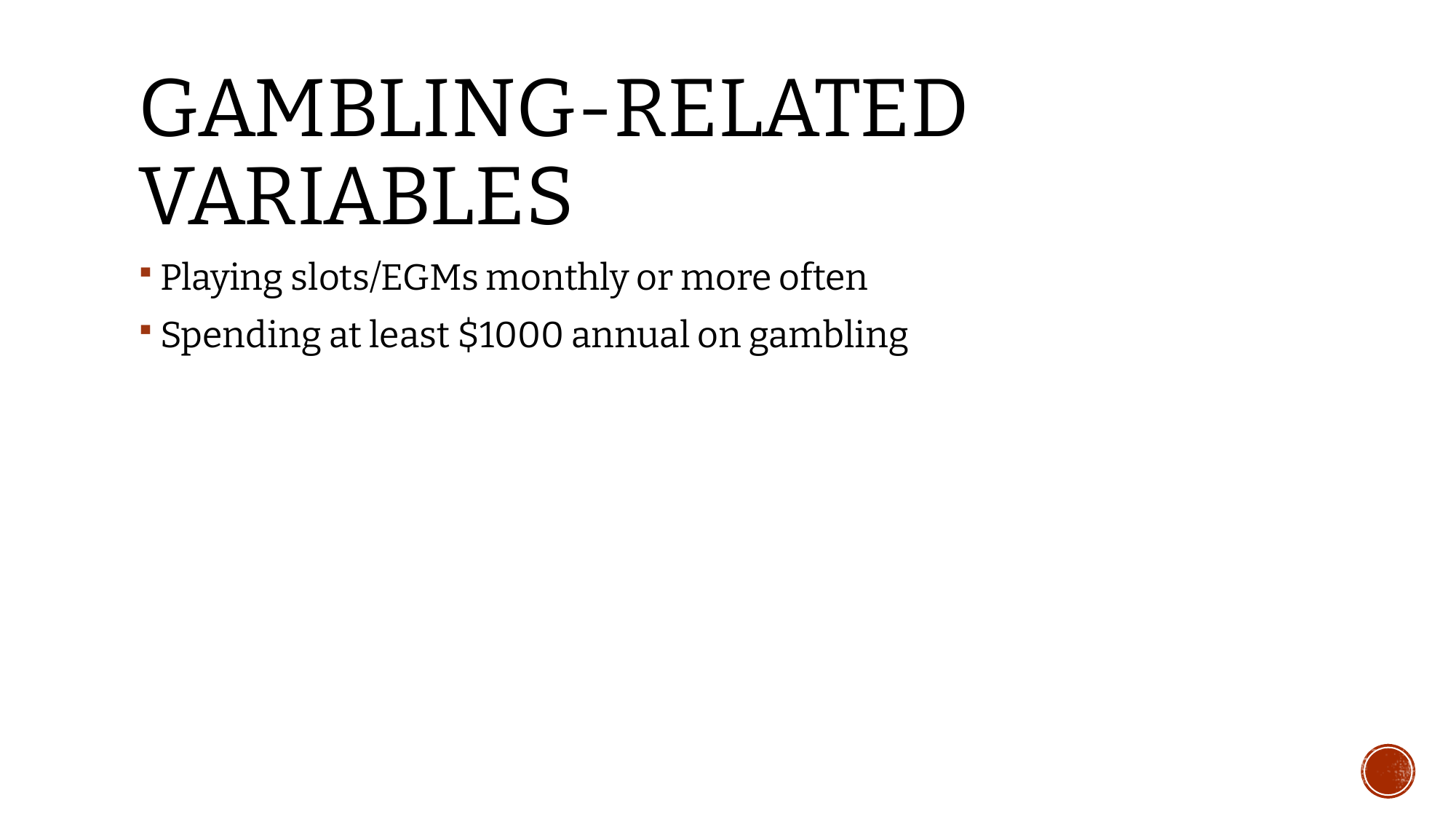

# Gambling-related variables
Playing slots/EGMs monthly or more often
Spending at least $1000 annual on gambling